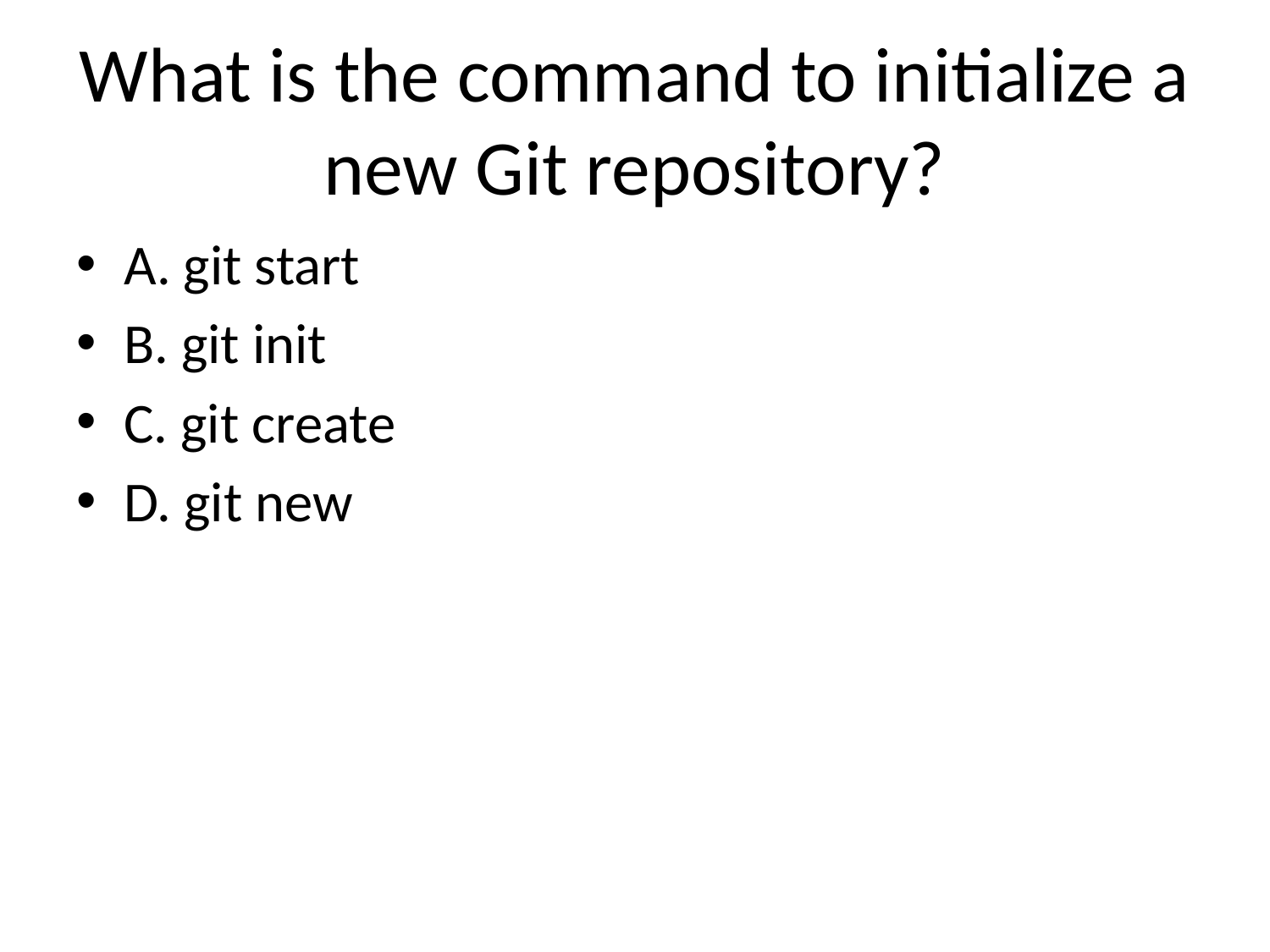

# What is the command to initialize a new Git repository?
A. git start
B. git init
C. git create
D. git new